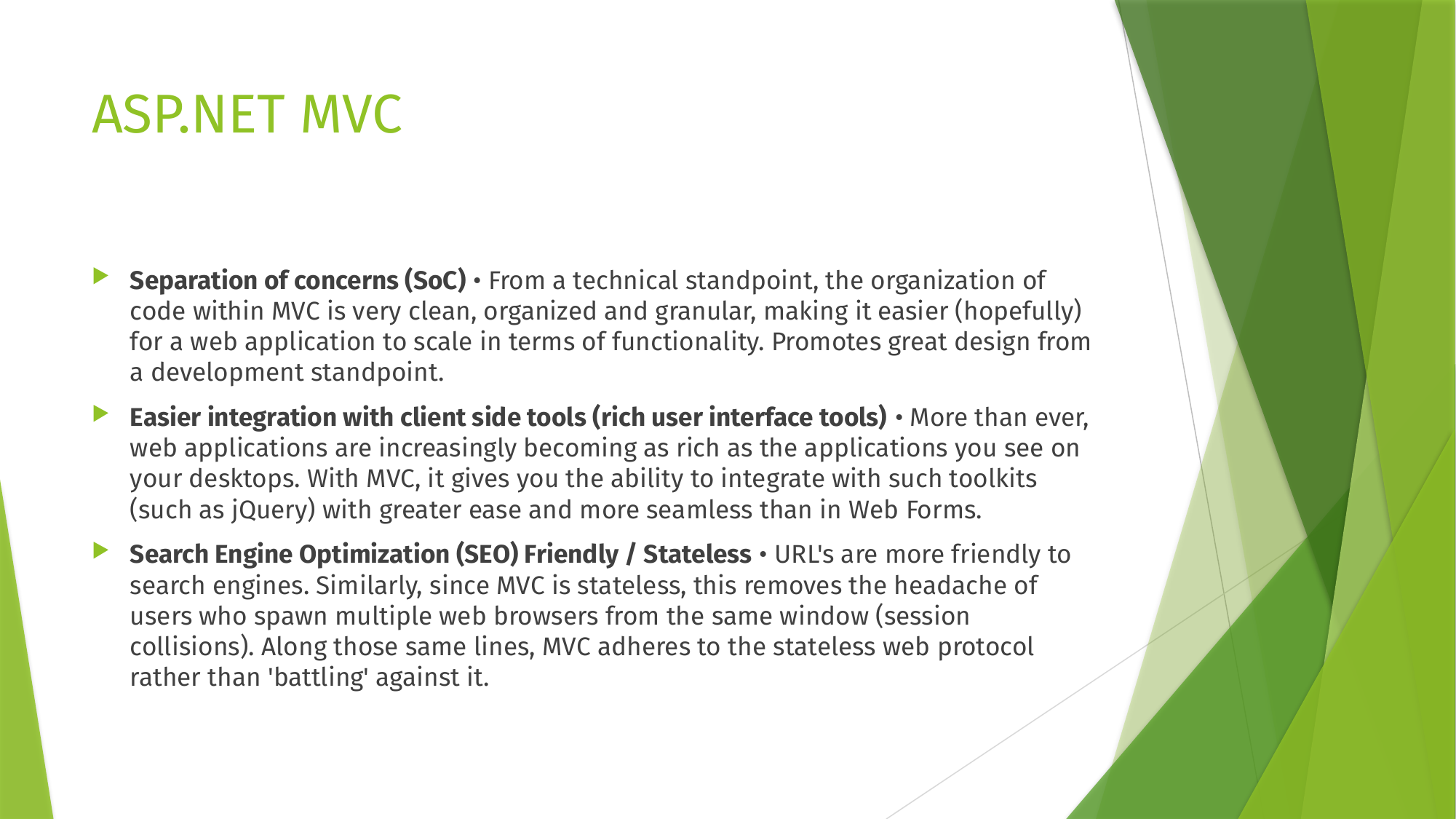

# ASP.NET MVC
Separation of concerns (SoC) • From a technical standpoint, the organization of code within MVC is very clean, organized and granular, making it easier (hopefully) for a web application to scale in terms of functionality. Promotes great design from a development standpoint.
Easier integration with client side tools (rich user interface tools) • More than ever, web applications are increasingly becoming as rich as the applications you see on your desktops. With MVC, it gives you the ability to integrate with such toolkits (such as jQuery) with greater ease and more seamless than in Web Forms.
Search Engine Optimization (SEO) Friendly / Stateless • URL's are more friendly to search engines. Similarly, since MVC is stateless, this removes the headache of users who spawn multiple web browsers from the same window (session collisions). Along those same lines, MVC adheres to the stateless web protocol rather than 'battling' against it.